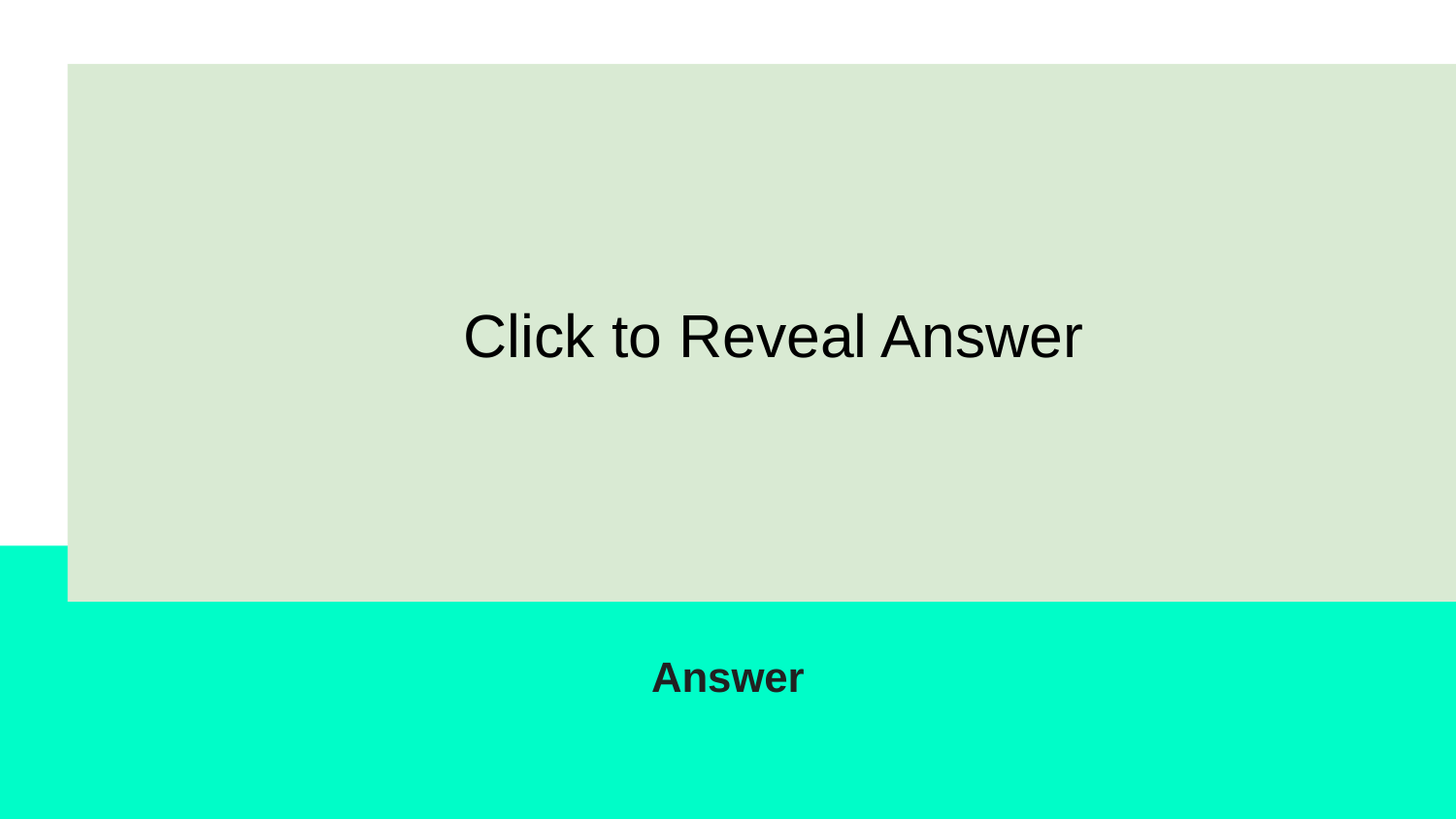

Click to Reveal Answer

# 2Al2O3 --> 4Al + 3O2
Answer